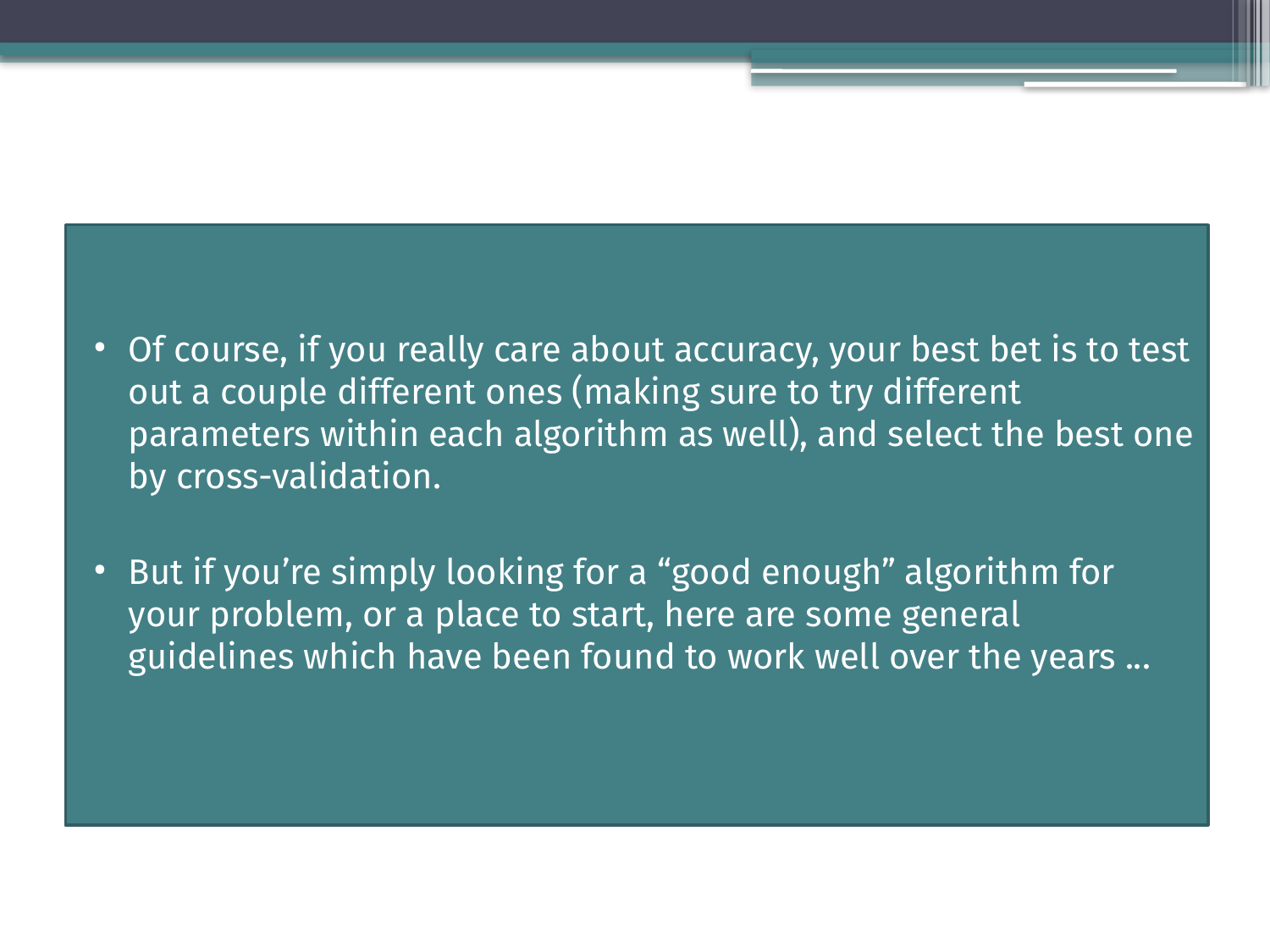

Of course, if you really care about accuracy, your best bet is to test out a couple different ones (making sure to try different parameters within each algorithm as well), and select the best one by cross-validation.

But if you’re simply looking for a “good enough” algorithm for your problem, or a place to start, here are some general guidelines which have been found to work well over the years ...